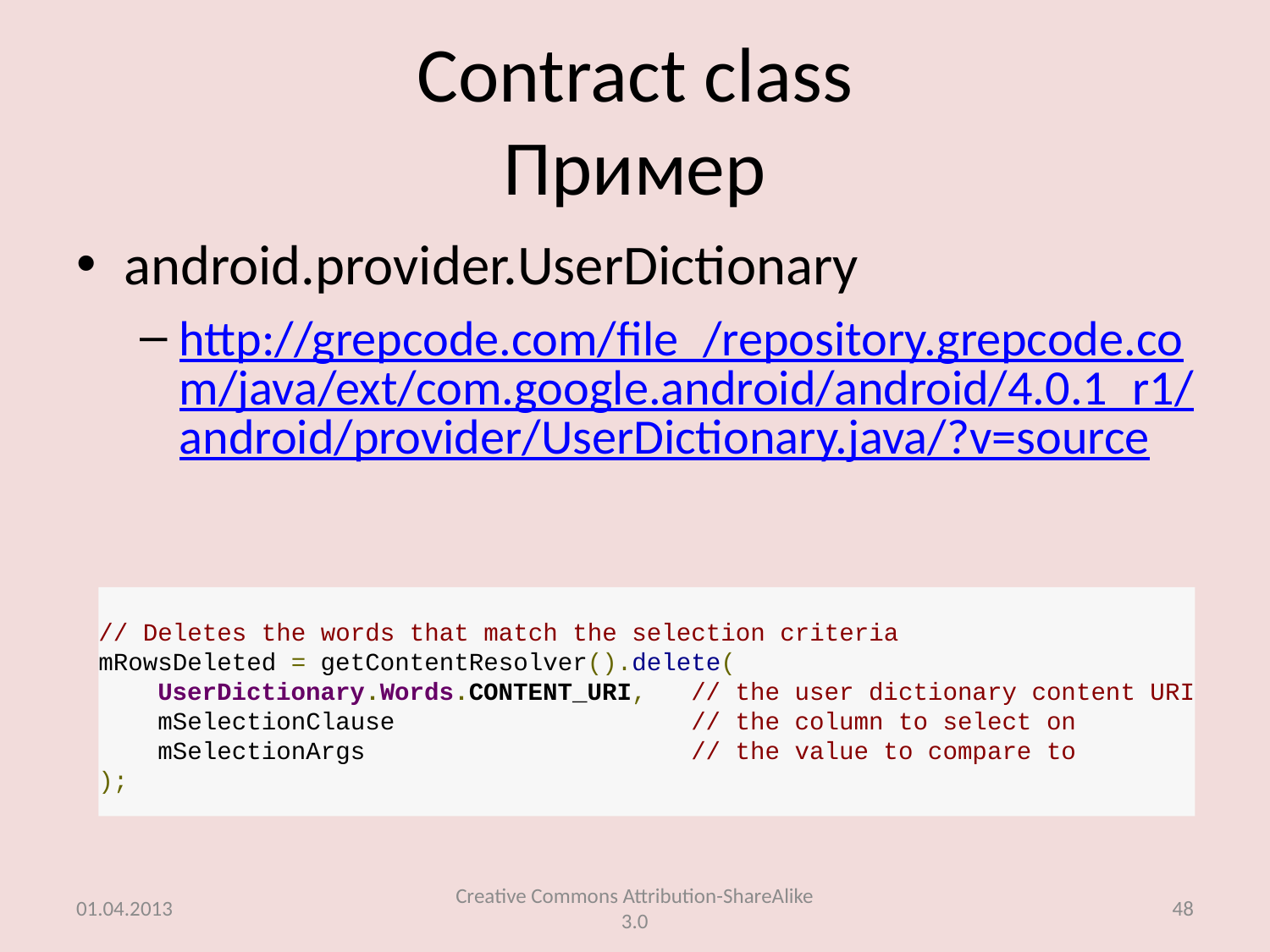

# Contract class Пример
android.provider.UserDictionary
http://grepcode.com/file_/repository.grepcode.com/java/ext/com.google.android/android/4.0.1_r1/android/provider/UserDictionary.java/?v=source

// Deletes the words that match the selection criteria
mRowsDeleted = getContentResolver().delete(
    UserDictionary.Words.CONTENT_URI,   // the user dictionary content URI
    mSelectionClause                    // the column to select on
    mSelectionArgs                      // the value to compare to
);
01.04.2013
Creative Commons Attribution-ShareAlike 3.0
48